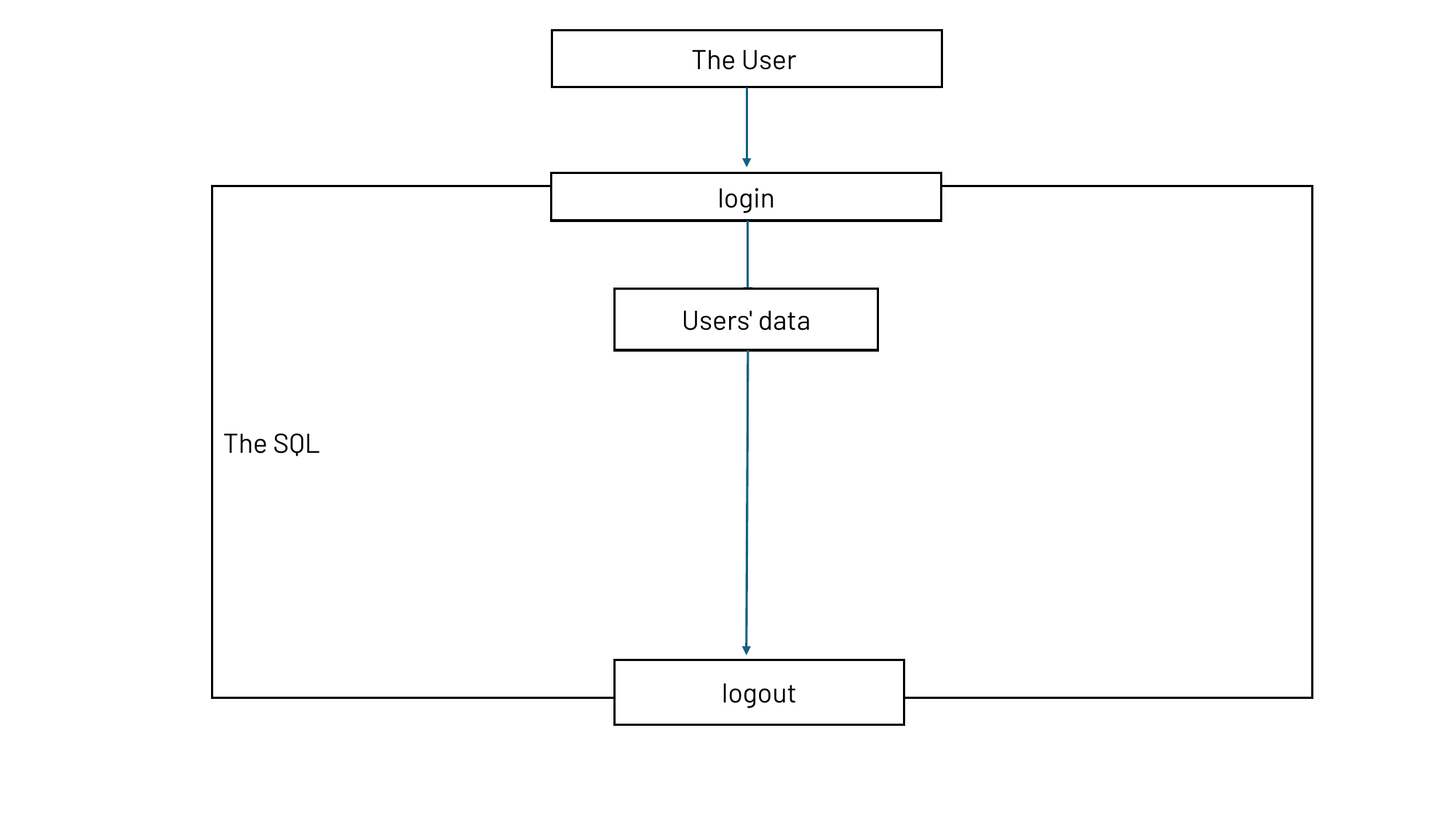

The User
login
The SQL
Users' data
logout